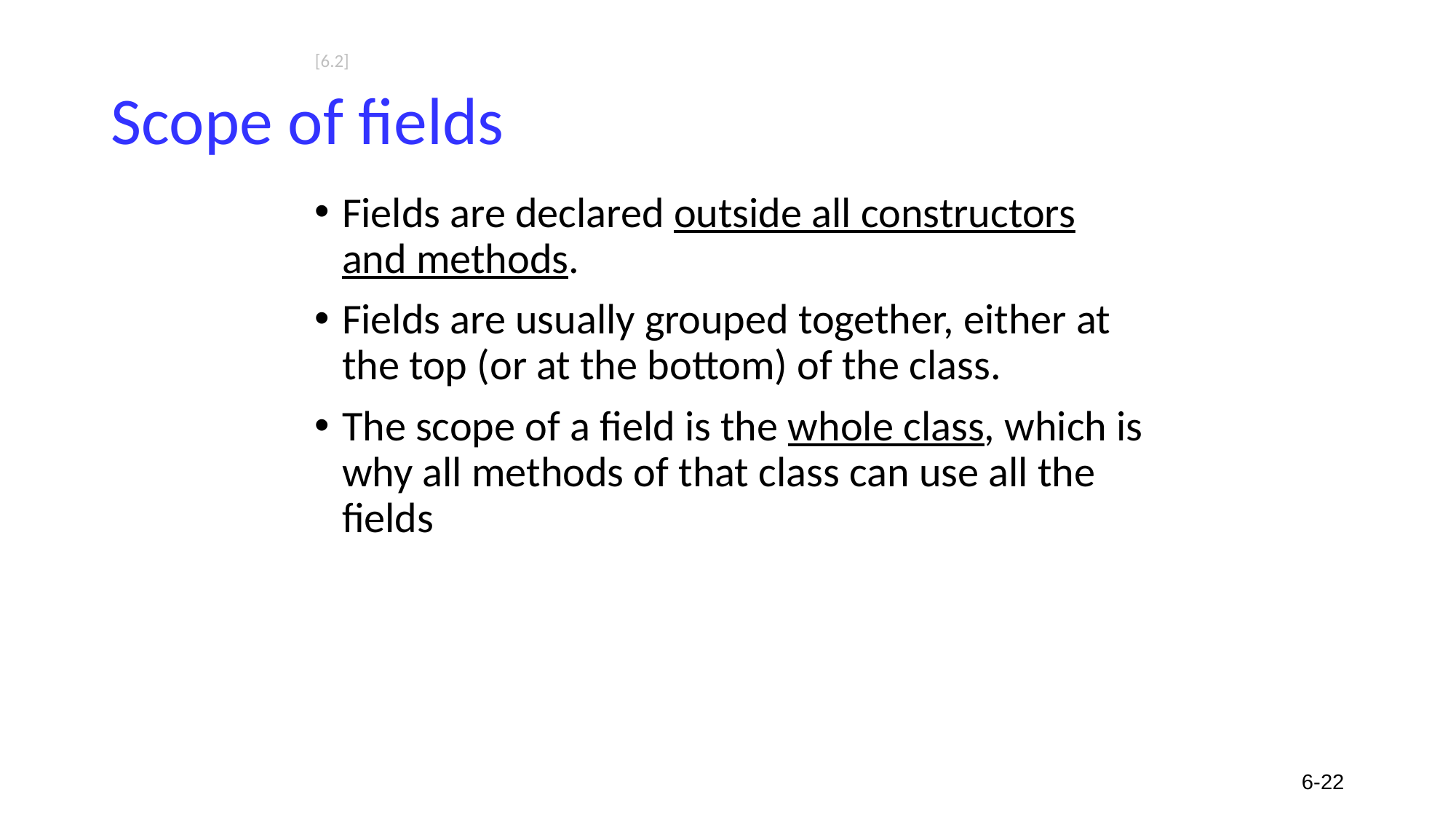

# Scope of fields
[6.2]
Fields are declared outside all constructors and methods.
Fields are usually grouped together, either at the top (or at the bottom) of the class.
The scope of a field is the whole class, which is why all methods of that class can use all the fields

6-22